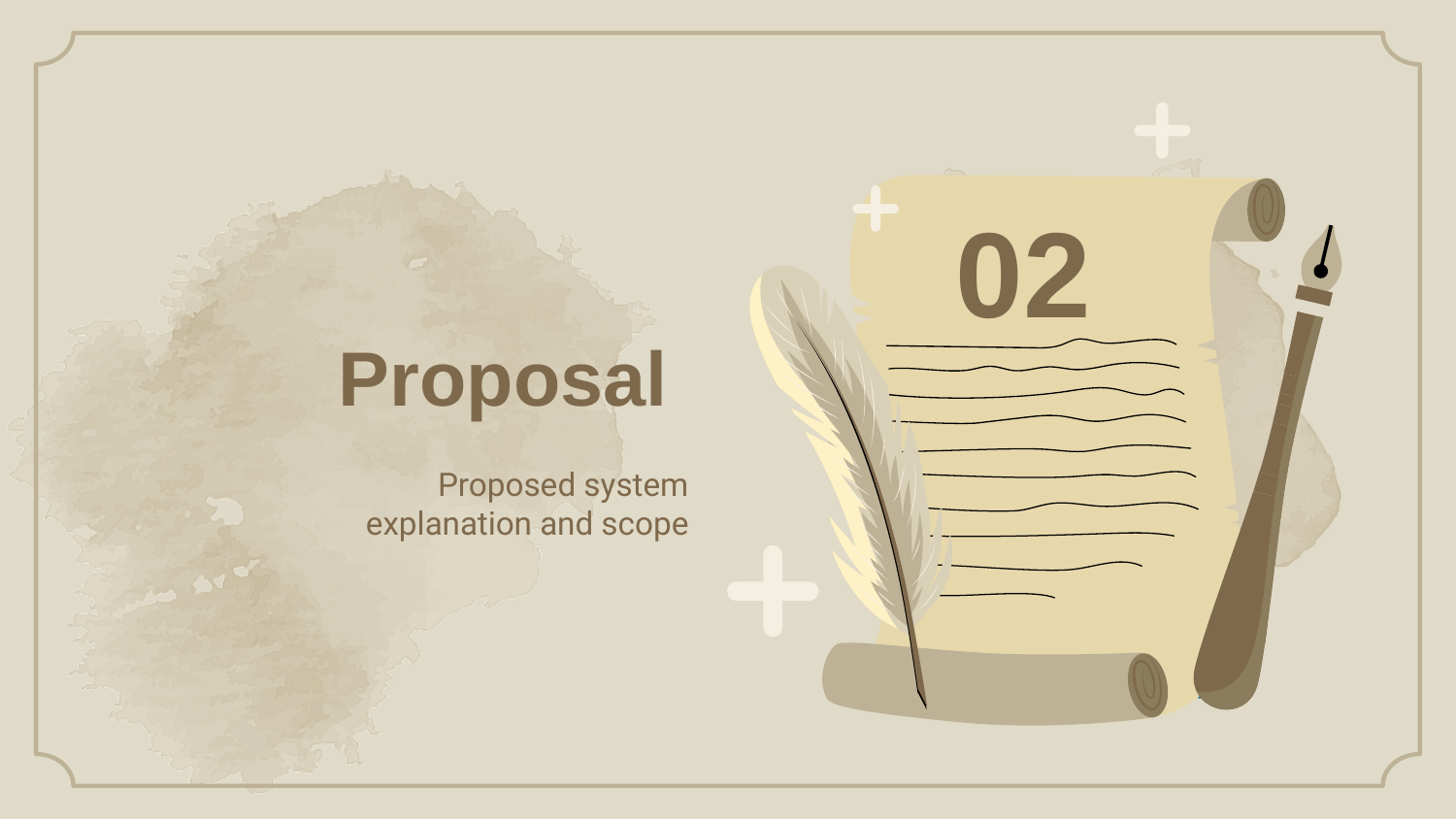

02
# Proposal
Proposed system explanation and scope